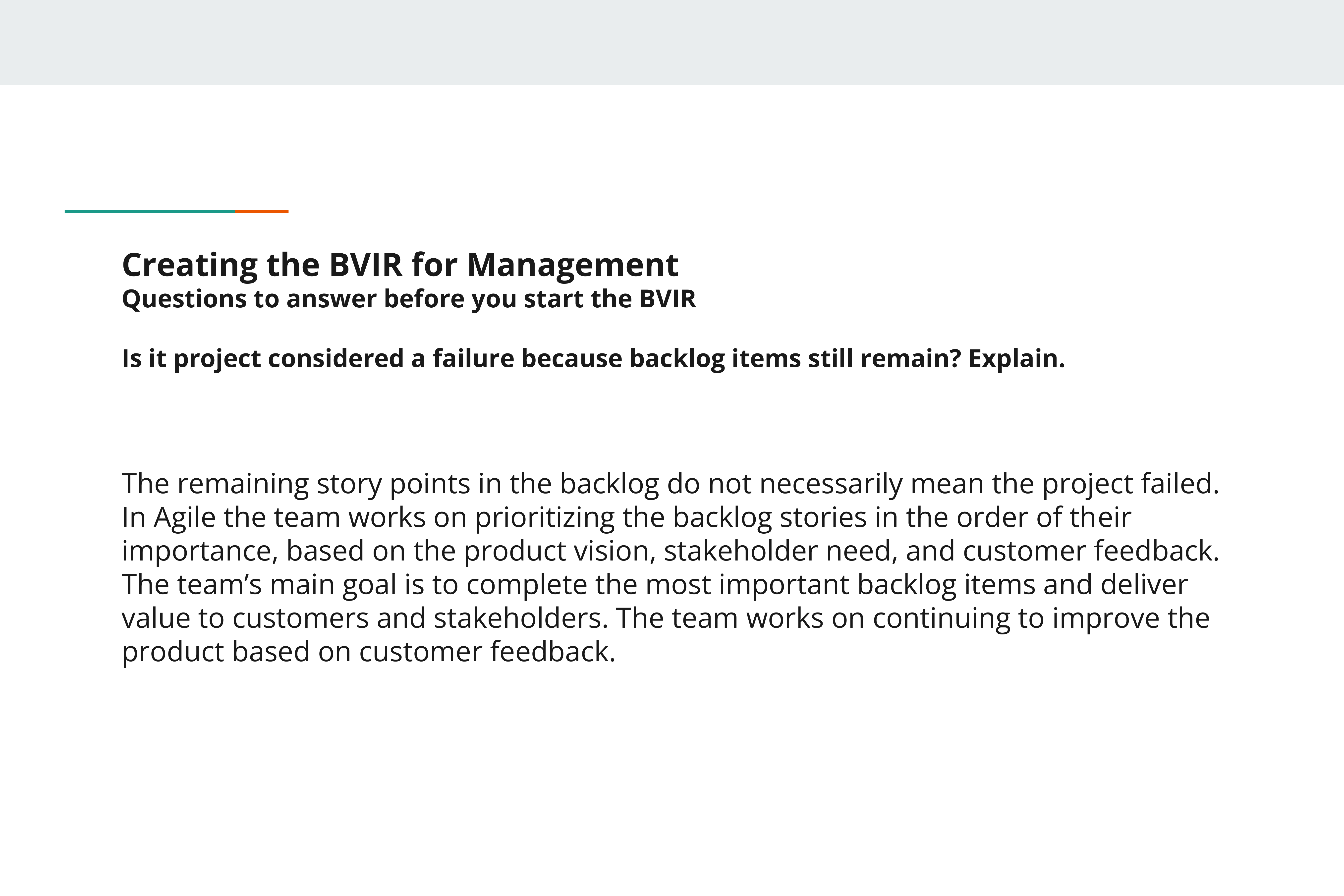

# Creating the BVIR for Management
Questions to answer before you start the BVIR

Is it project considered a failure because backlog items still remain? Explain.
The remaining story points in the backlog do not necessarily mean the project failed. In Agile the team works on prioritizing the backlog stories in the order of their importance, based on the product vision, stakeholder need, and customer feedback. The team’s main goal is to complete the most important backlog items and deliver value to customers and stakeholders. The team works on continuing to improve the product based on customer feedback.